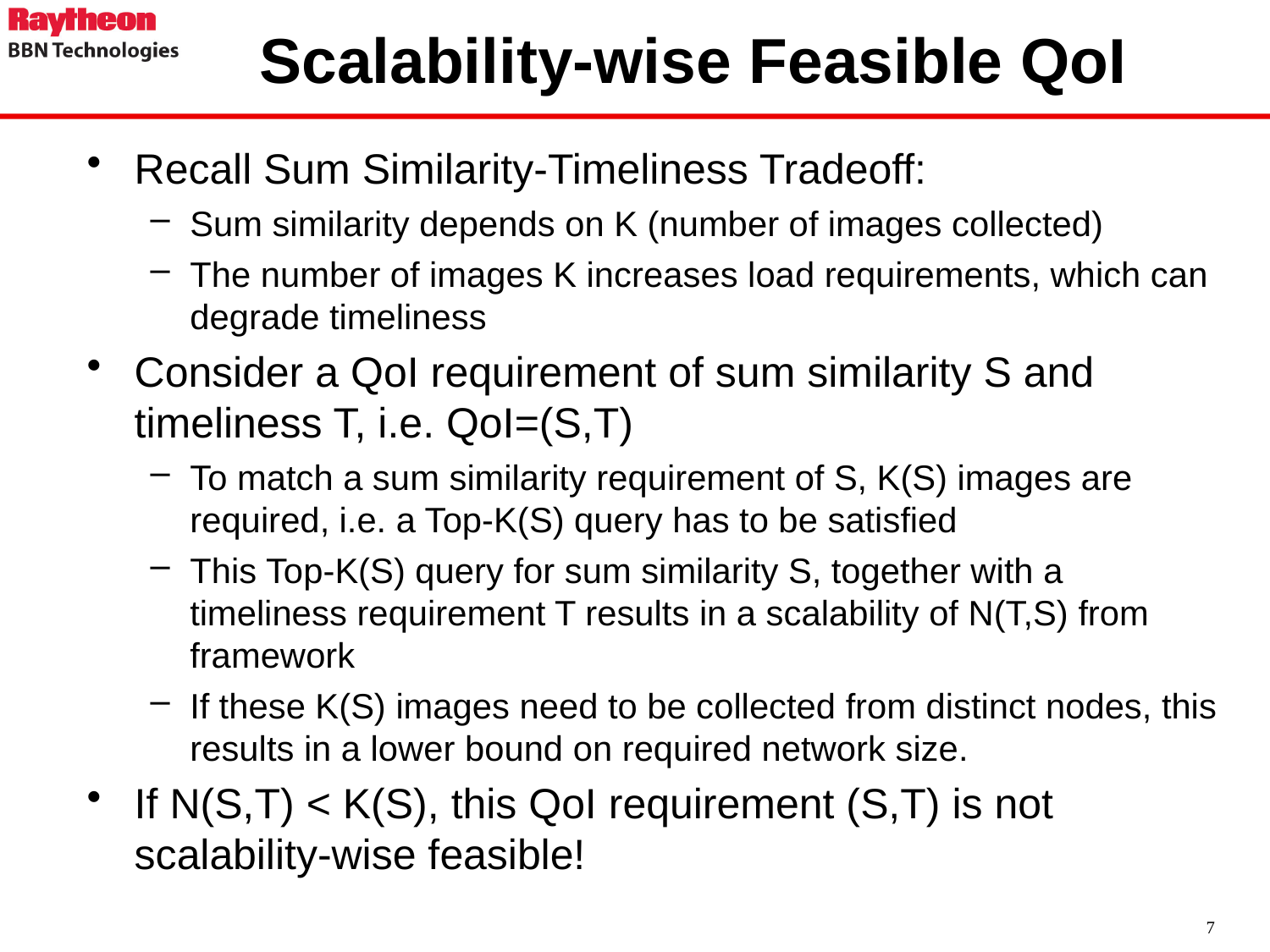

# Scalability-wise Feasible QoI
Recall Sum Similarity-Timeliness Tradeoff:
Sum similarity depends on K (number of images collected)
The number of images K increases load requirements, which can degrade timeliness
Consider a QoI requirement of sum similarity S and timeliness T, i.e. QoI=(S,T)
To match a sum similarity requirement of S, K(S) images are required, i.e. a Top-K(S) query has to be satisfied
This Top-K(S) query for sum similarity S, together with a timeliness requirement T results in a scalability of N(T,S) from framework
If these K(S) images need to be collected from distinct nodes, this results in a lower bound on required network size.
If N(S,T) < K(S), this QoI requirement (S,T) is not scalability-wise feasible!
7